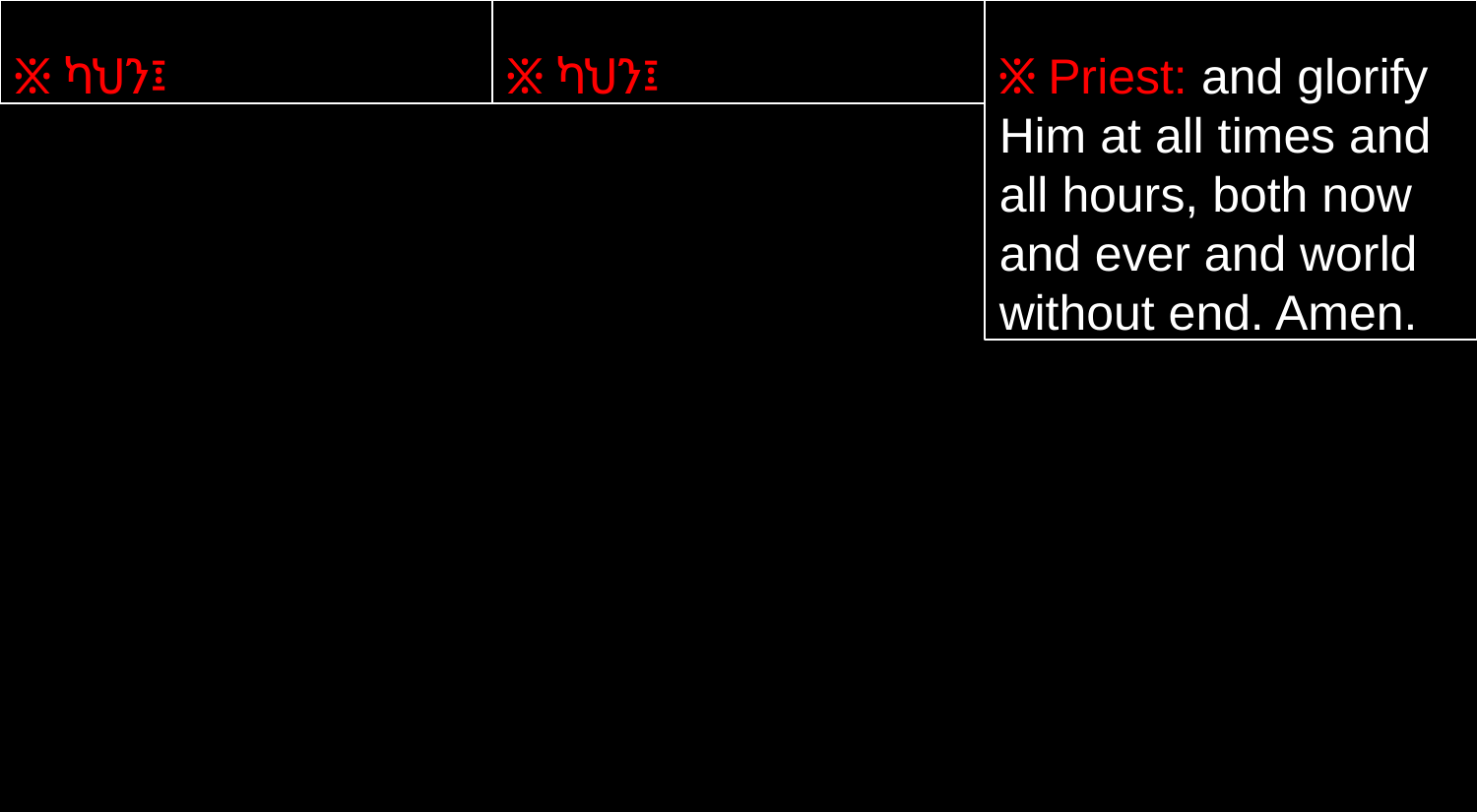

፠ ካህን፤

፠ ካህን፤

፠ Priest: and glorify Him at all times and all hours, both now and ever and world without end. Amen.